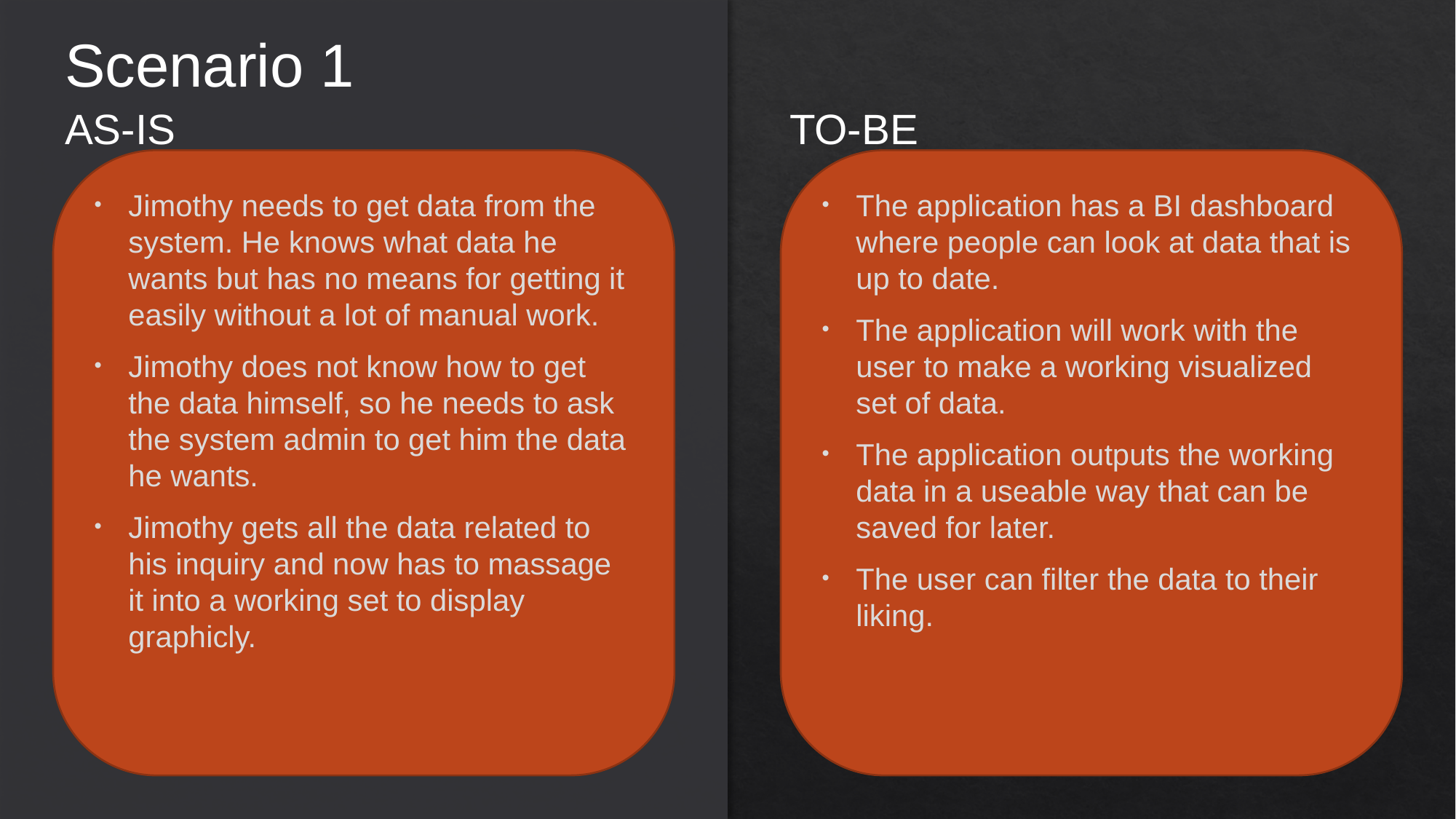

Scenario 1
AS-IS
TO-BE
Jimothy needs to get data from the system. He knows what data he wants but has no means for getting it easily without a lot of manual work.
Jimothy does not know how to get the data himself, so he needs to ask the system admin to get him the data he wants.
Jimothy gets all the data related to his inquiry and now has to massage it into a working set to display graphicly.
The application has a BI dashboard where people can look at data that is up to date.
The application will work with the user to make a working visualized set of data.
The application outputs the working data in a useable way that can be saved for later.
The user can filter the data to their liking.